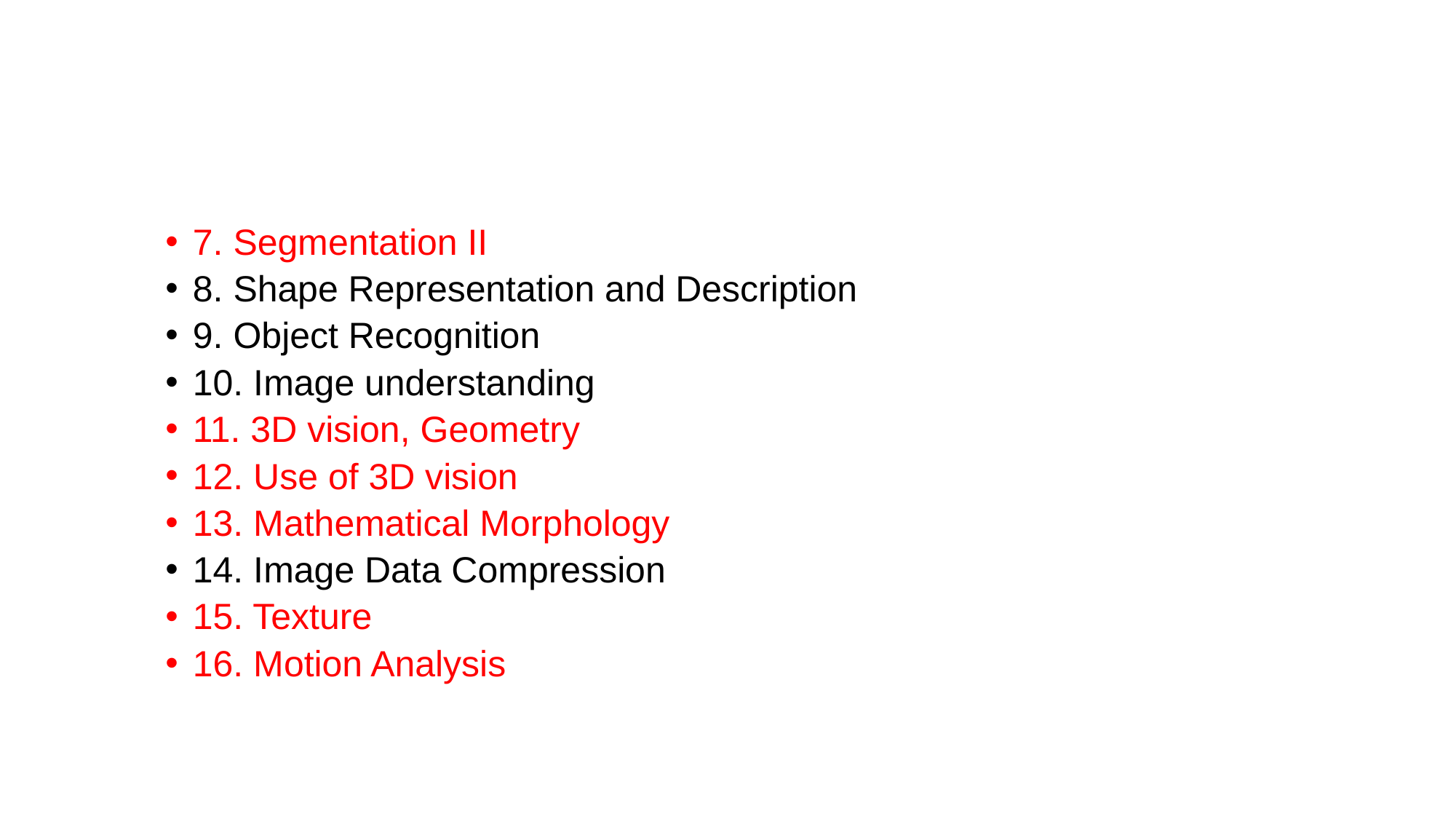

#
7. Segmentation II
8. Shape Representation and Description
9. Object Recognition
10. Image understanding
11. 3D vision, Geometry
12. Use of 3D vision
13. Mathematical Morphology
14. Image Data Compression
15. Texture
16. Motion Analysis